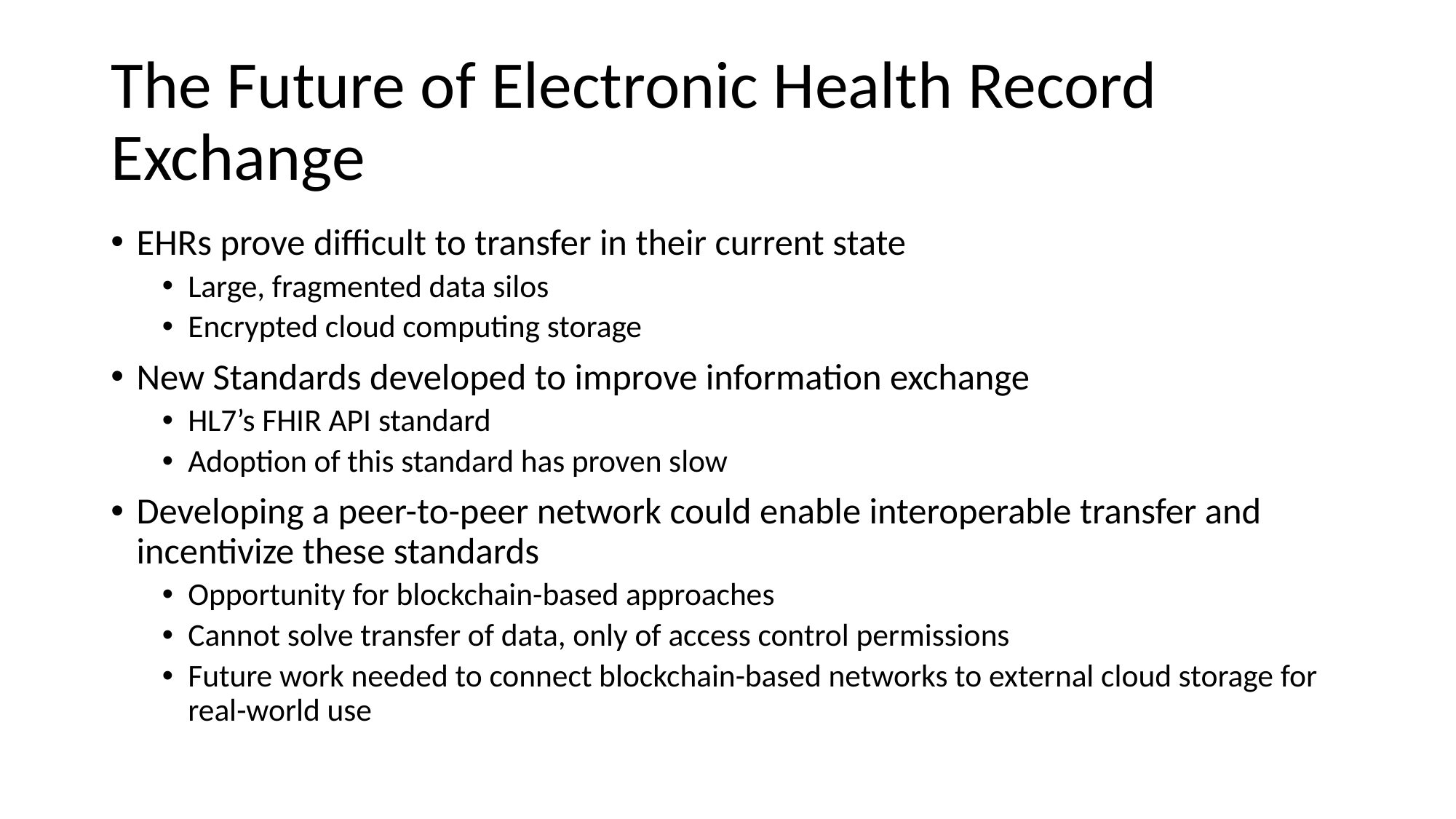

# The Future of Electronic Health Record Exchange
EHRs prove difficult to transfer in their current state
Large, fragmented data silos
Encrypted cloud computing storage
New Standards developed to improve information exchange
HL7’s FHIR API standard
Adoption of this standard has proven slow
Developing a peer-to-peer network could enable interoperable transfer and incentivize these standards
Opportunity for blockchain-based approaches
Cannot solve transfer of data, only of access control permissions
Future work needed to connect blockchain-based networks to external cloud storage for real-world use